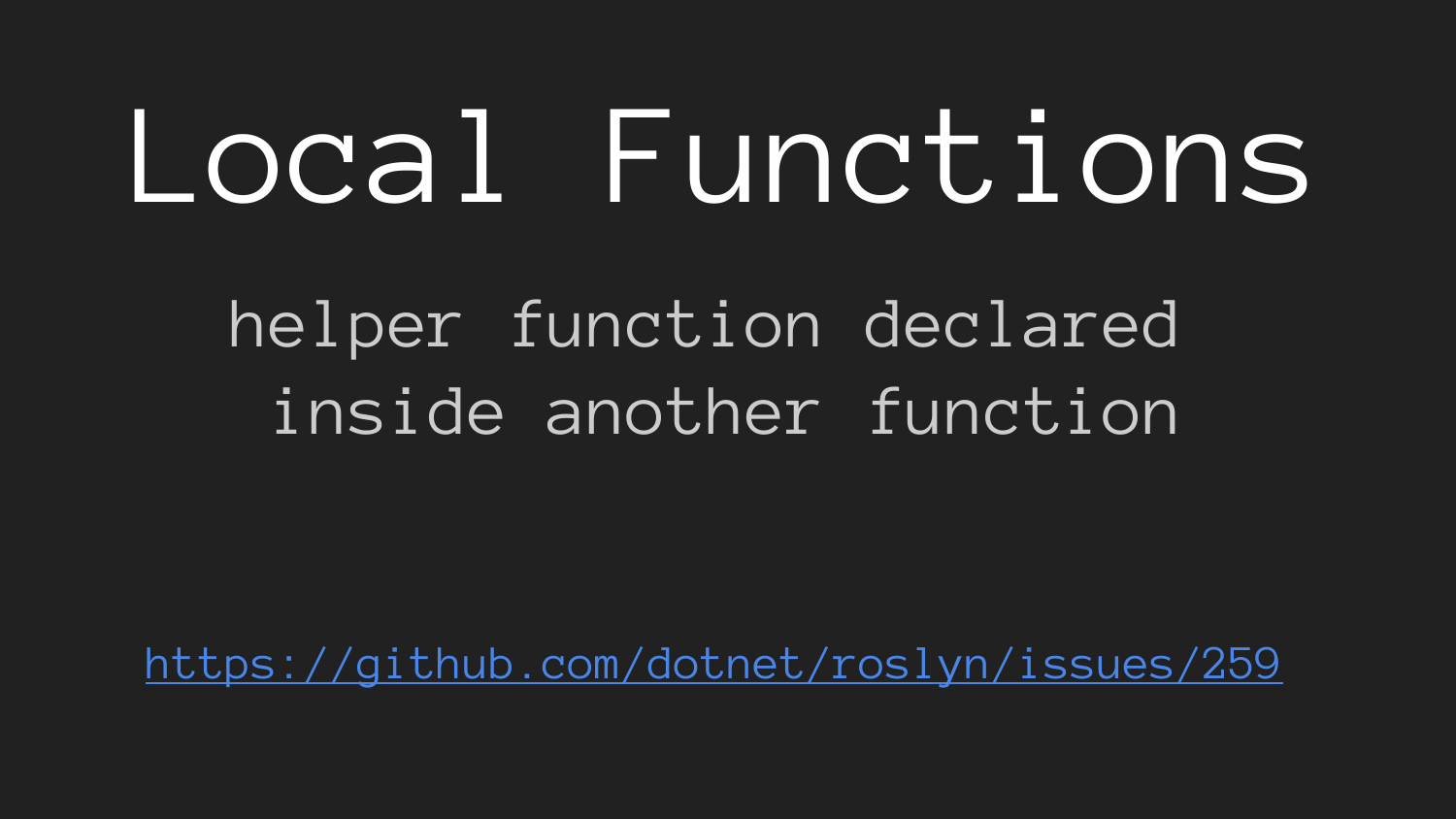

# Local Functions
helper function declared
inside another function
https://github.com/dotnet/roslyn/issues/259